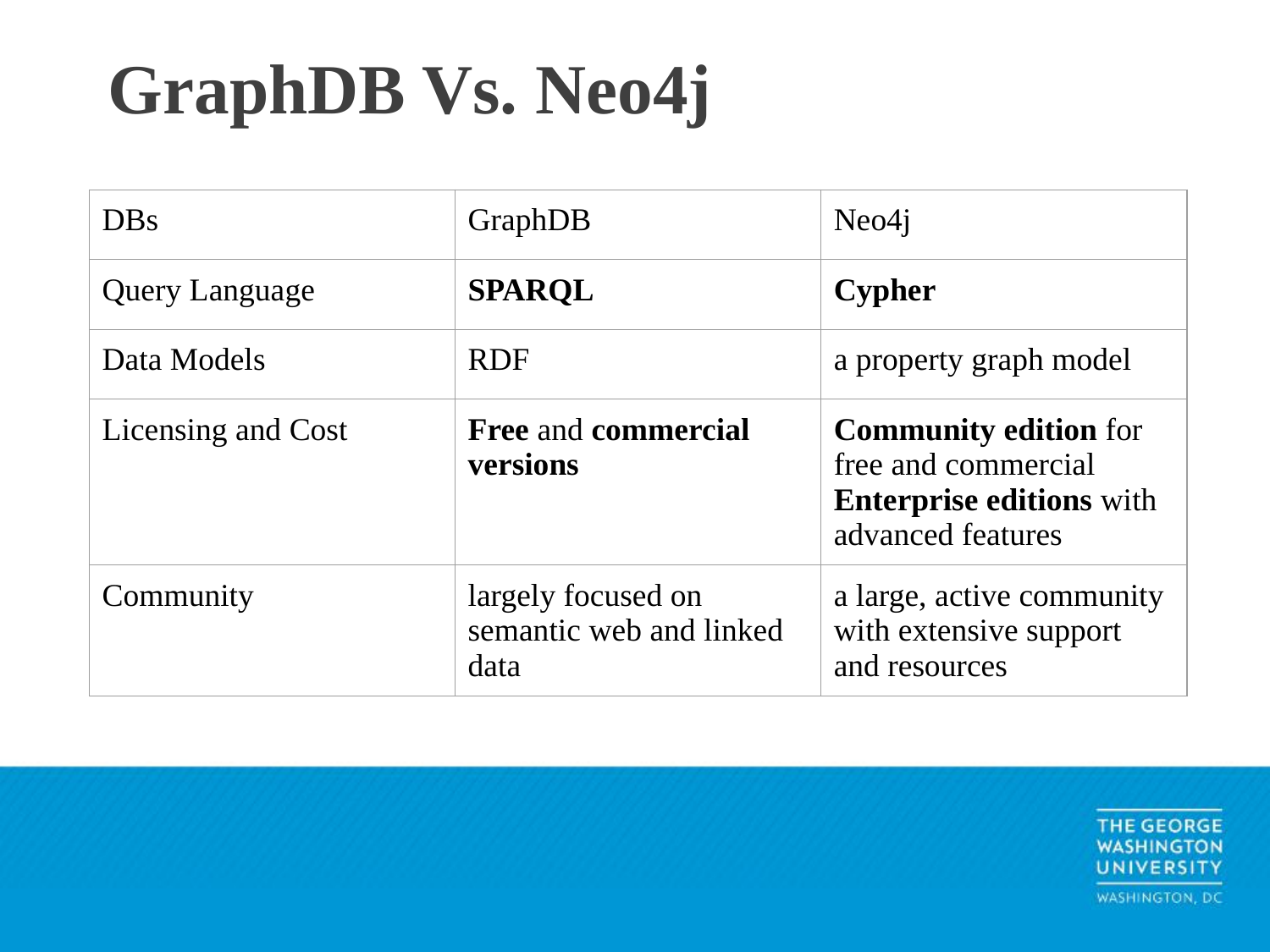

# GraphDB Vs. Neo4j
| DBs | GraphDB | Neo4j |
| --- | --- | --- |
| Query Language | SPARQL | Cypher |
| Data Models | RDF | a property graph model |
| Licensing and Cost | Free and commercial versions | Community edition for free and commercial Enterprise editions with advanced features |
| Community | largely focused on semantic web and linked data | a large, active community with extensive support and resources |